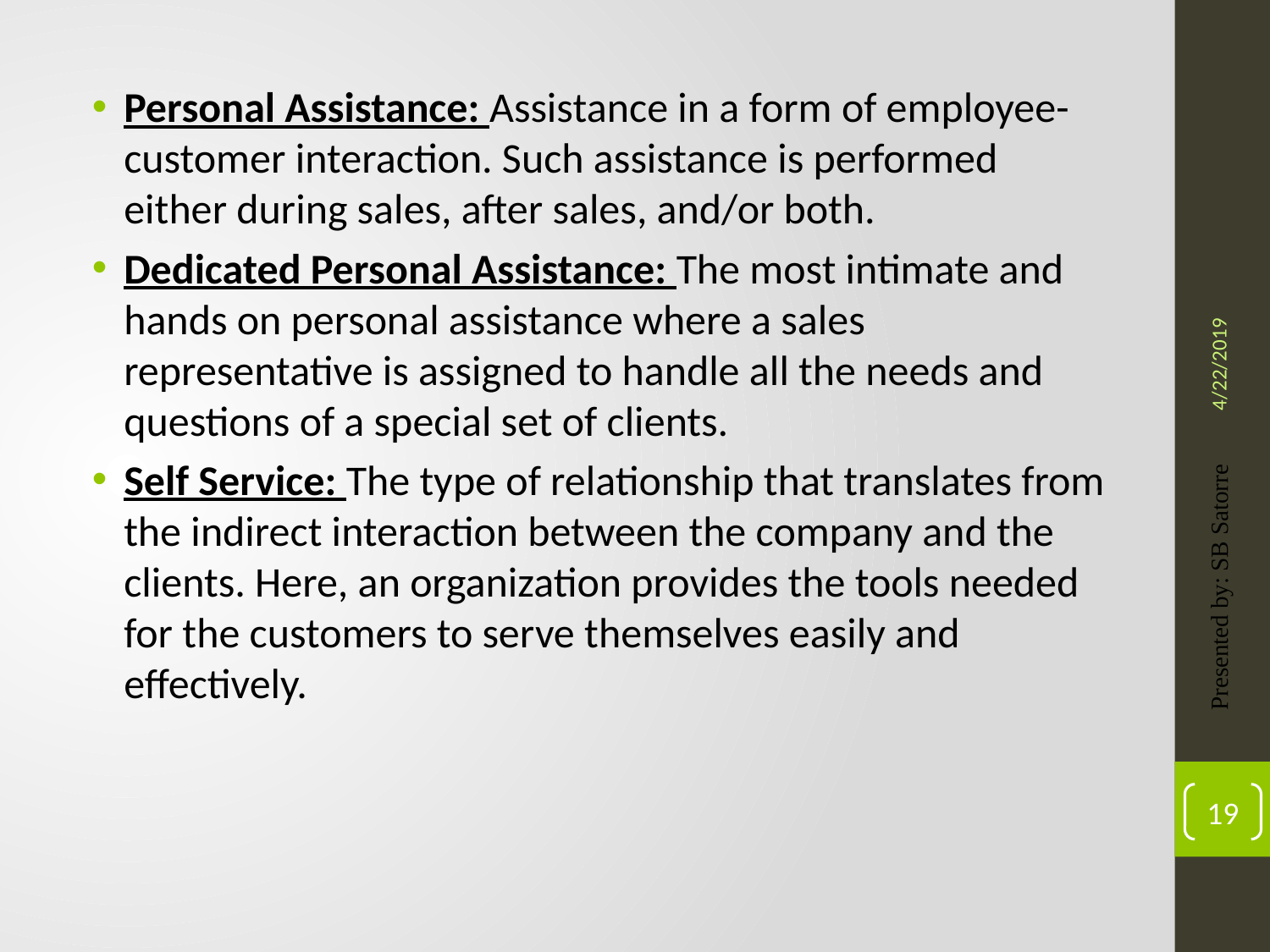

Personal Assistance: Assistance in a form of employee-customer interaction. Such assistance is performed either during sales, after sales, and/or both.
Dedicated Personal Assistance: The most intimate and hands on personal assistance where a sales representative is assigned to handle all the needs and questions of a special set of clients.
Self Service: The type of relationship that translates from the indirect interaction between the company and the clients. Here, an organization provides the tools needed for the customers to serve themselves easily and effectively.

4/22/2019
Presented by: SB Satorre
19